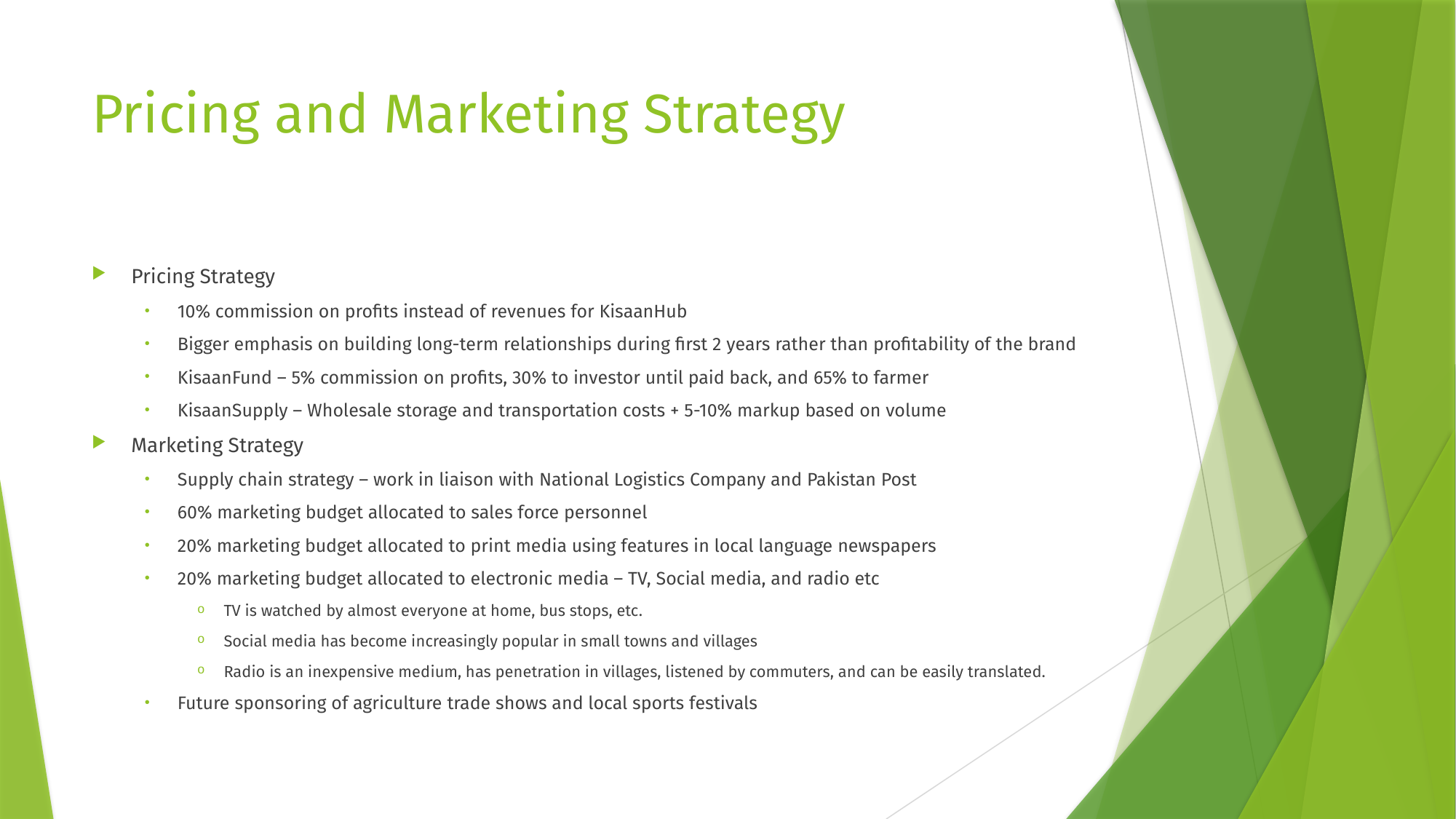

# Pricing and Marketing Strategy
Pricing Strategy
10% commission on profits instead of revenues for KisaanHub
Bigger emphasis on building long-term relationships during first 2 years rather than profitability of the brand
KisaanFund – 5% commission on profits, 30% to investor until paid back, and 65% to farmer
KisaanSupply – Wholesale storage and transportation costs + 5-10% markup based on volume
Marketing Strategy
Supply chain strategy – work in liaison with National Logistics Company and Pakistan Post
60% marketing budget allocated to sales force personnel
20% marketing budget allocated to print media using features in local language newspapers
20% marketing budget allocated to electronic media – TV, Social media, and radio etc
TV is watched by almost everyone at home, bus stops, etc.
Social media has become increasingly popular in small towns and villages
Radio is an inexpensive medium, has penetration in villages, listened by commuters, and can be easily translated.
Future sponsoring of agriculture trade shows and local sports festivals